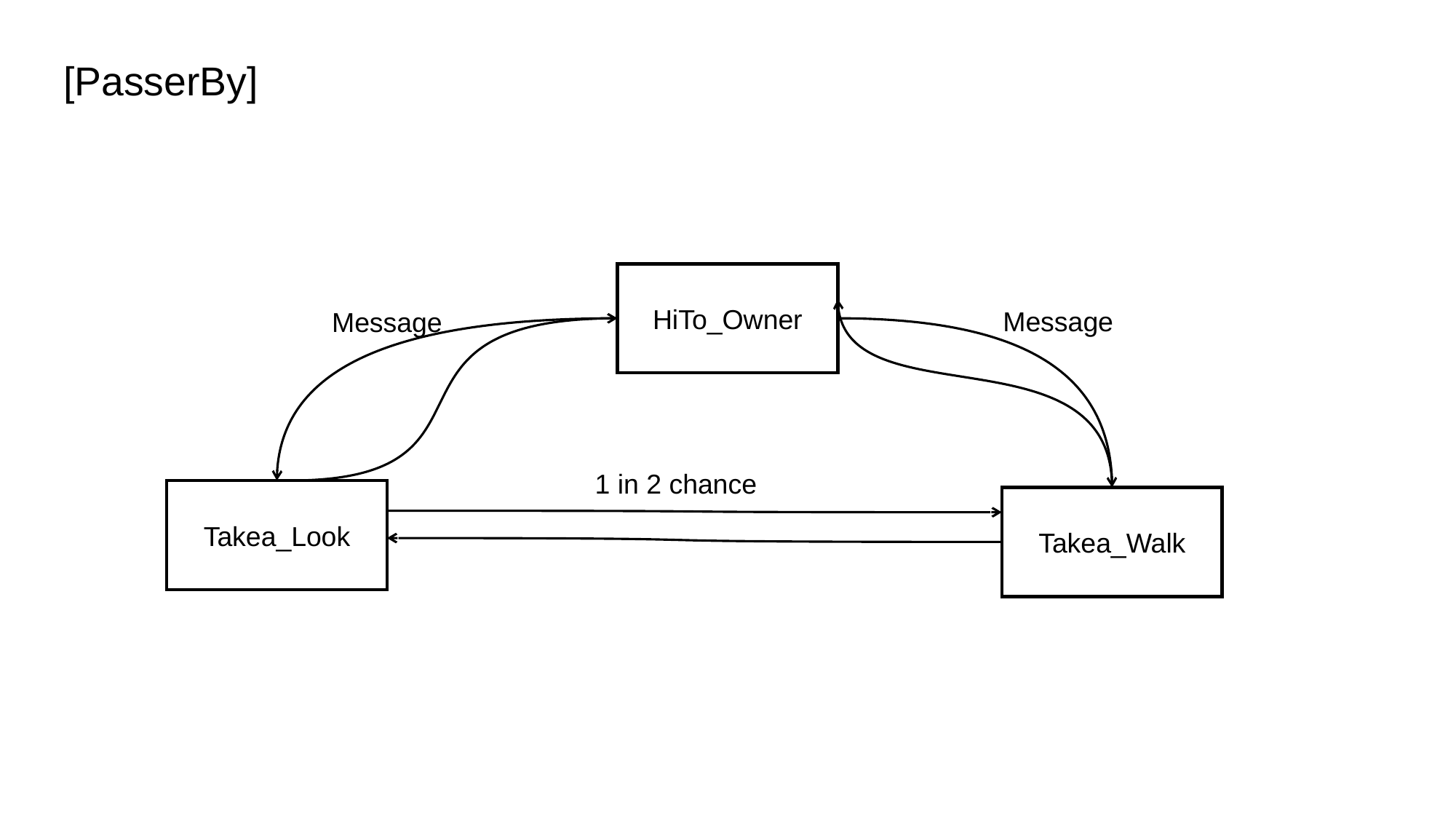

[PasserBy]
HiTo_Owner
Message
Message
1 in 2 chance
Takea_Look
Takea_Walk